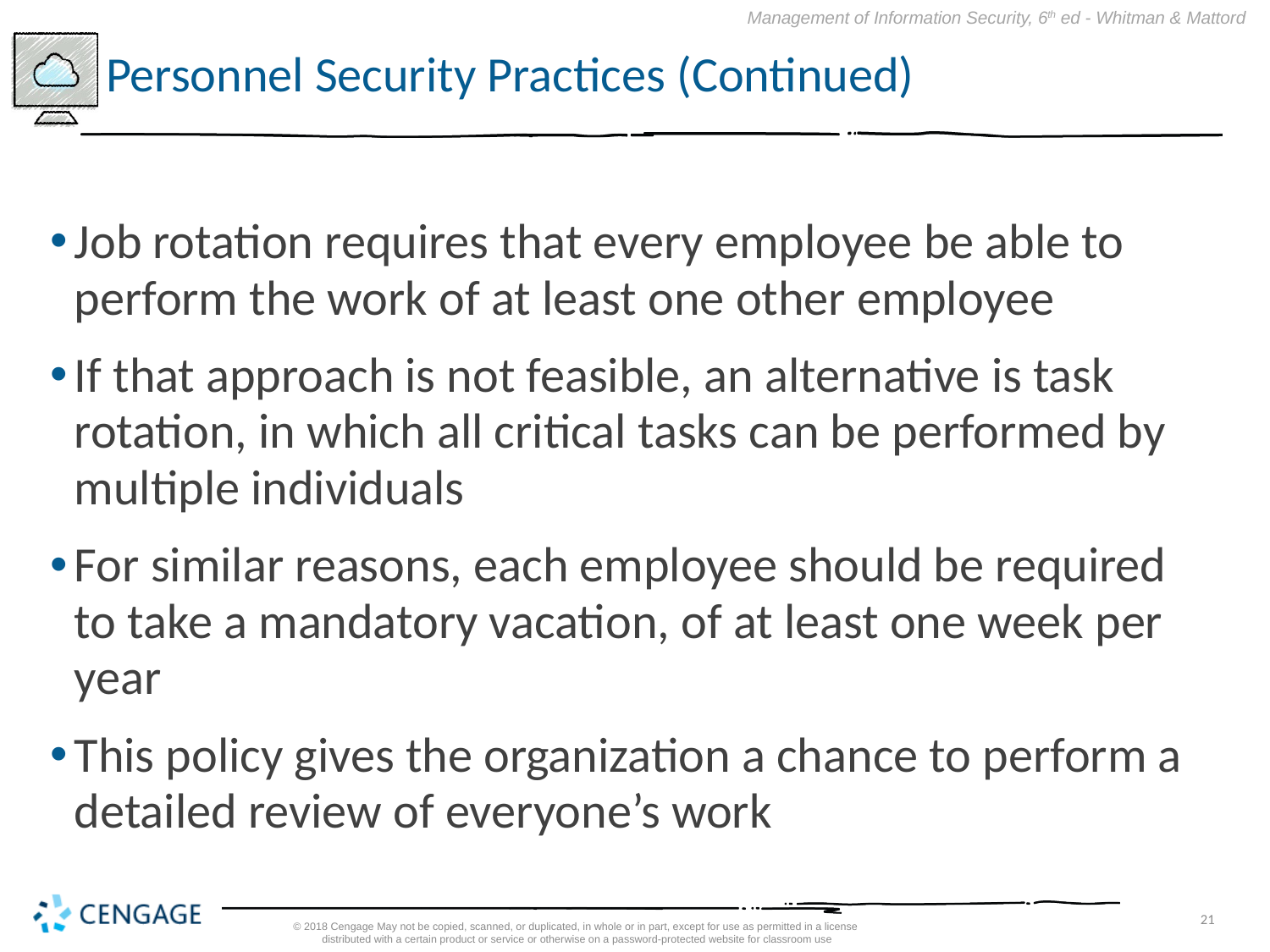

# Personnel Security Practices (Continued)
Job rotation requires that every employee be able to perform the work of at least one other employee
If that approach is not feasible, an alternative is task rotation, in which all critical tasks can be performed by multiple individuals
For similar reasons, each employee should be required to take a mandatory vacation, of at least one week per year
This policy gives the organization a chance to perform a detailed review of everyone’s work